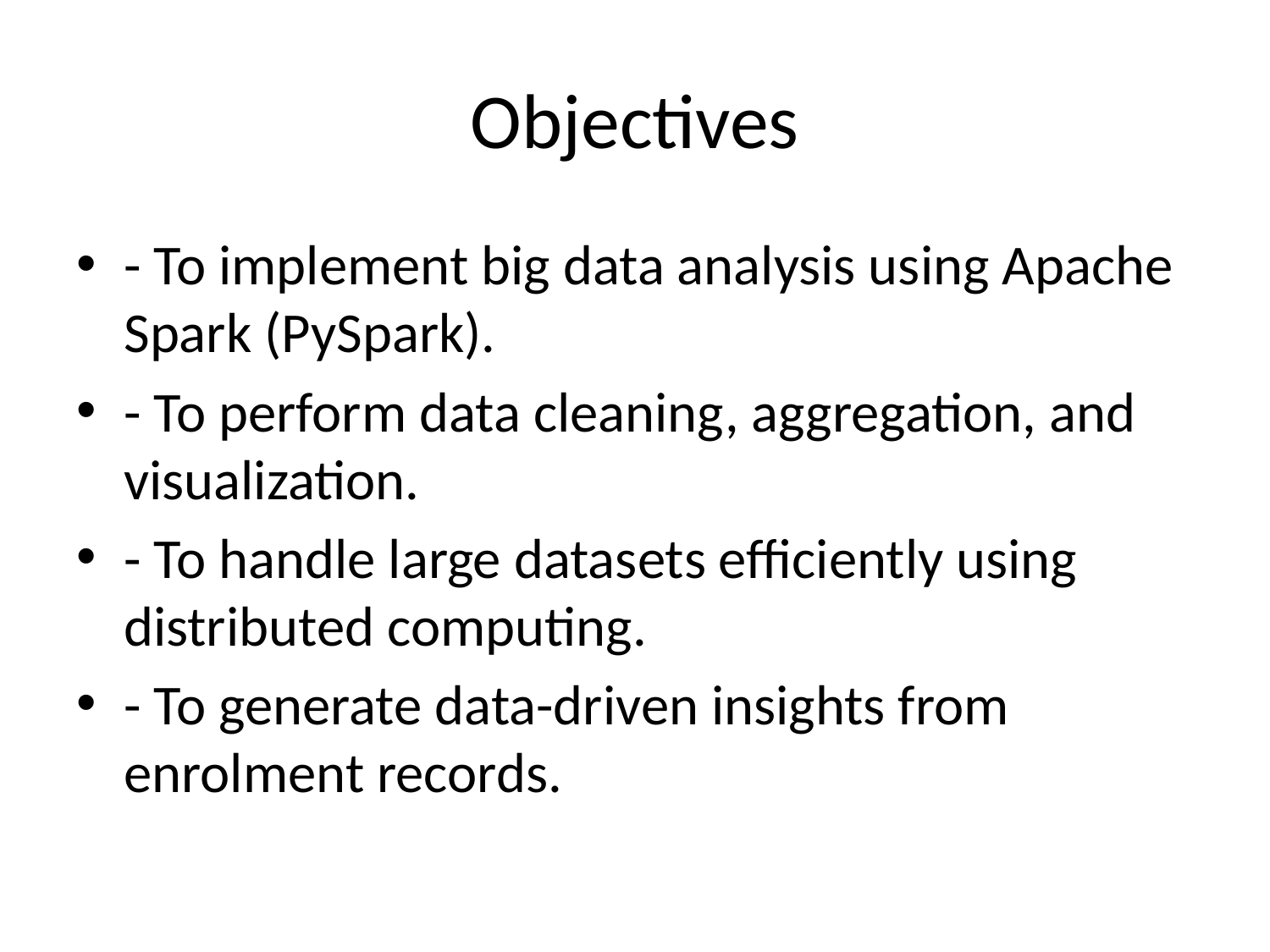

# Objectives
- To implement big data analysis using Apache Spark (PySpark).
- To perform data cleaning, aggregation, and visualization.
- To handle large datasets efficiently using distributed computing.
- To generate data-driven insights from enrolment records.